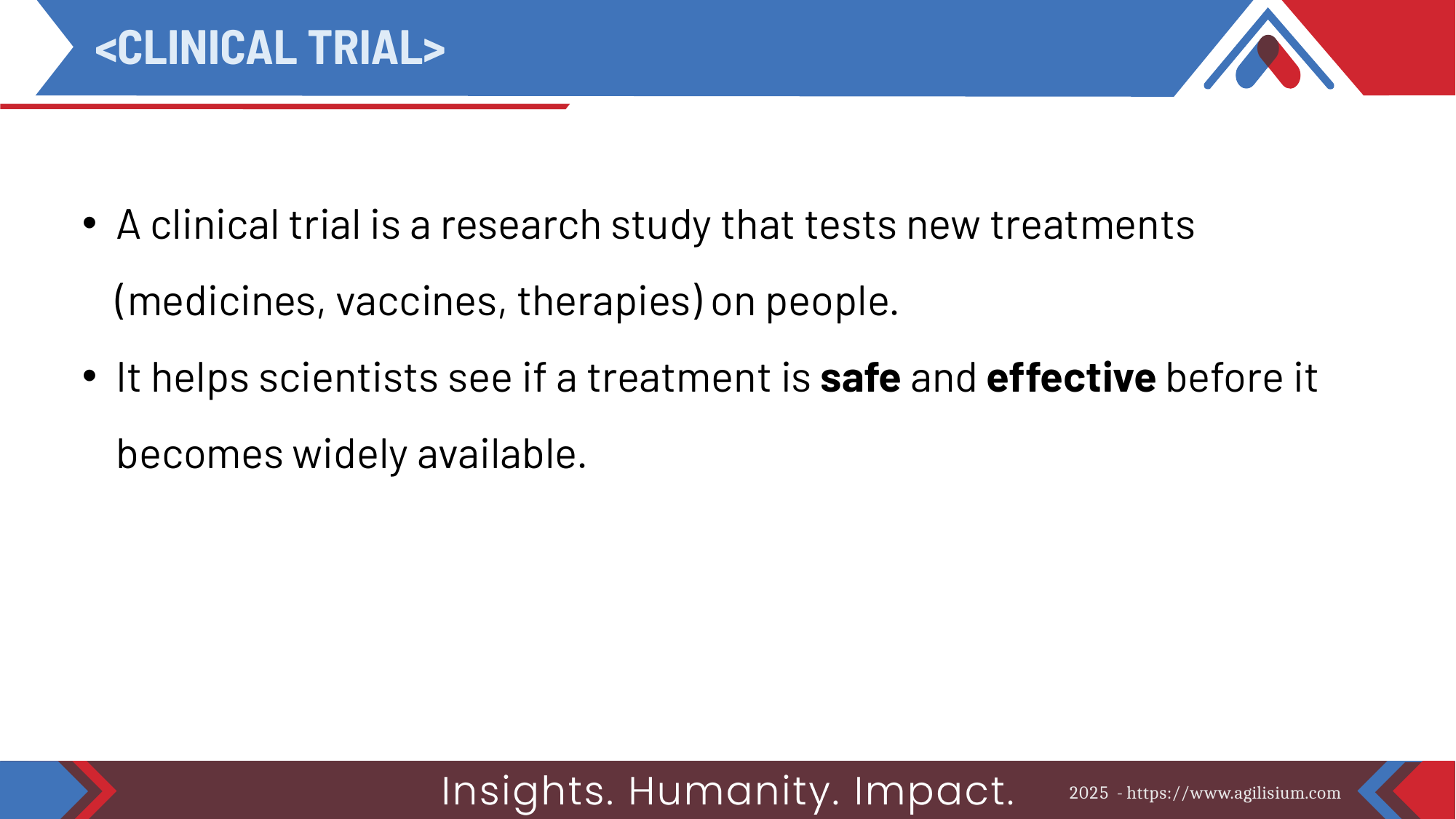

<CLINICAL TRIAL>

A clinical trial is a research study that tests new treatments (medicines, vaccines, therapies) on people.
It helps scientists see if a treatment is safe and effective before it becomes widely available.